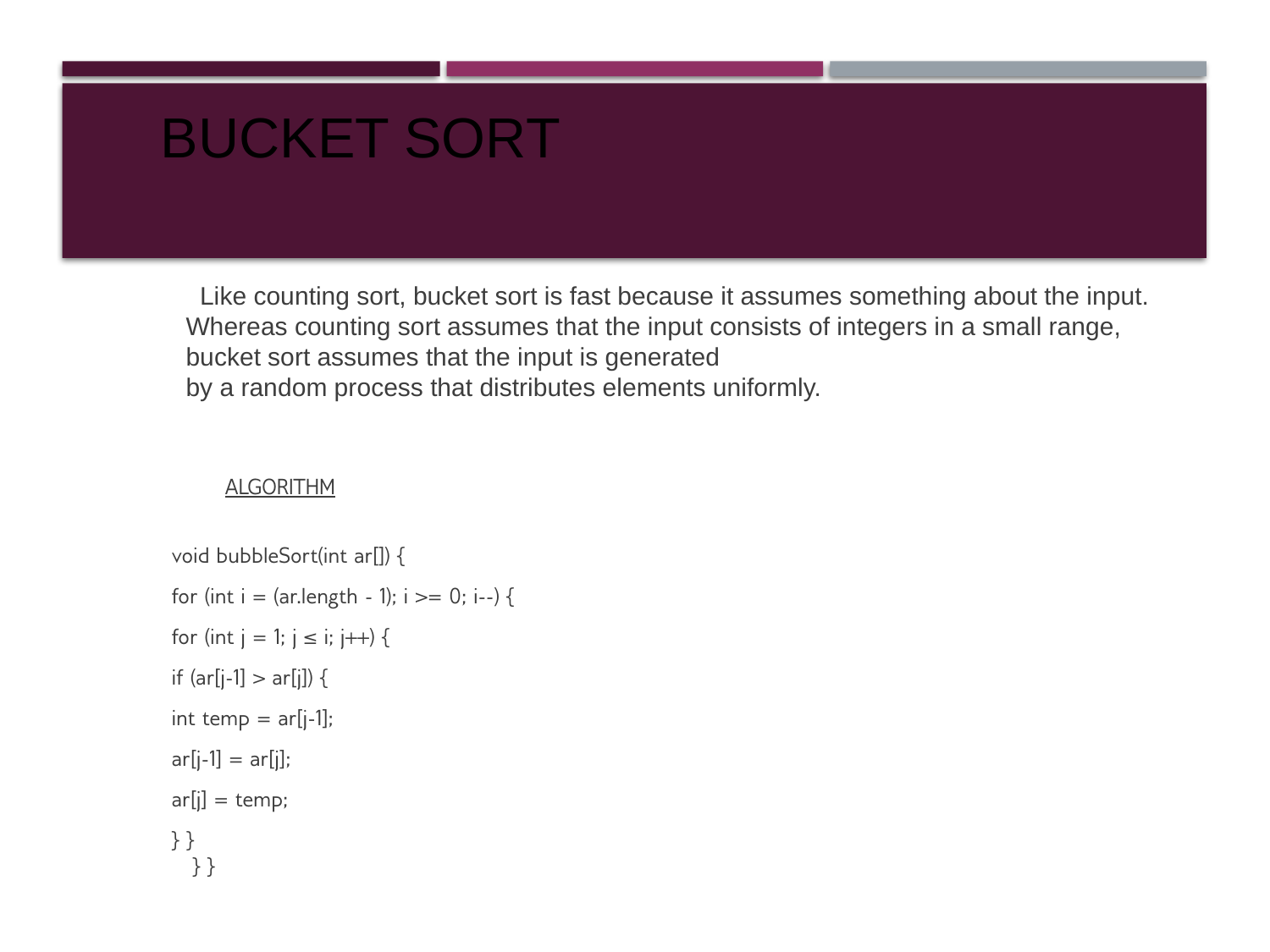

BUCKET SORT
  Like counting sort, bucket sort is fast because it assumes something about the input. Whereas counting sort assumes that the input consists of integers in a small range, bucket sort assumes that the input is generated
by a random process that distributes elements uniformly.

          ALGORITHM
    void bubbleSort(int ar[]) {
    for (int i = (ar.length - 1); i >= 0; i--) {
    for (int j = 1; j ≤ i; j++) {
    if (ar[j-1] > ar[j]) {
    int temp = ar[j-1];
    ar[j-1] = ar[j];
    ar[j] = temp;
    } }
 } }